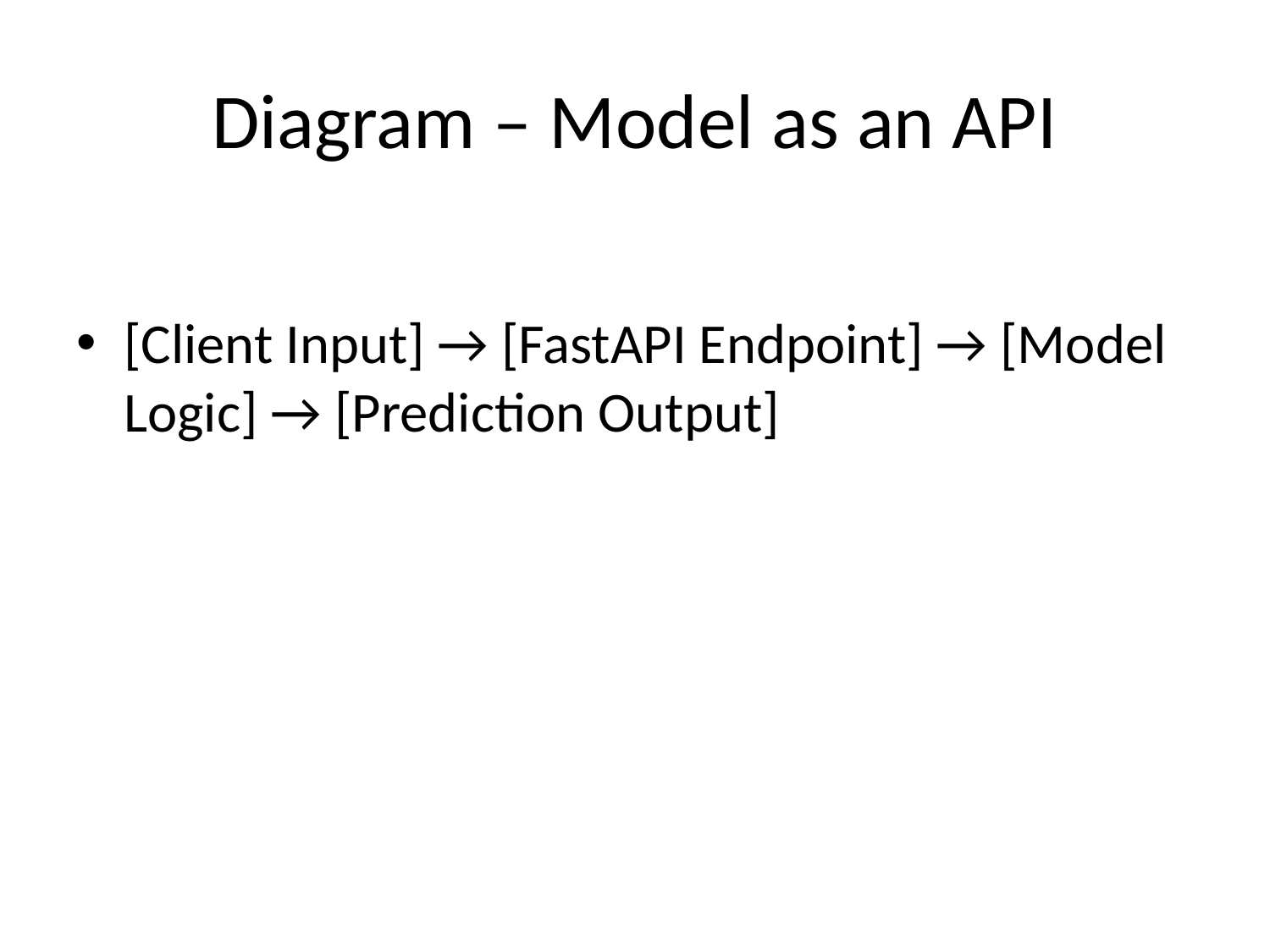

# Diagram – Model as an API

[Client Input] → [FastAPI Endpoint] → [Model Logic] → [Prediction Output]